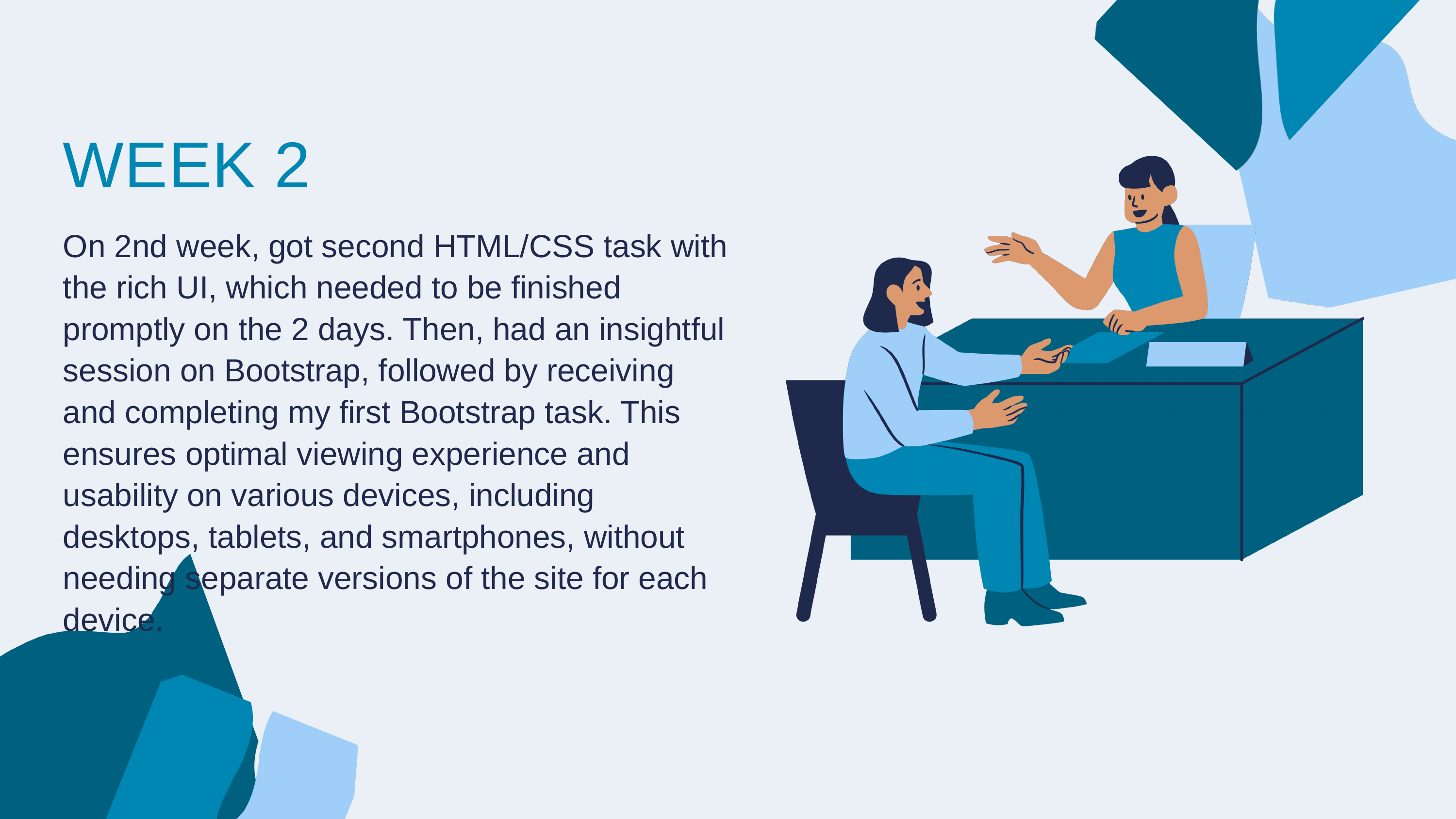

WEEK 2

On 2nd week, got second HTML/CSS task with the rich UI, which needed to be finished promptly on the 2 days. Then, had an insightful session on Bootstrap, followed by receiving and completing my first Bootstrap task. This ensures optimal viewing experience and usability on various devices, including desktops, tablets, and smartphones, without needing separate versions of the site for each device.